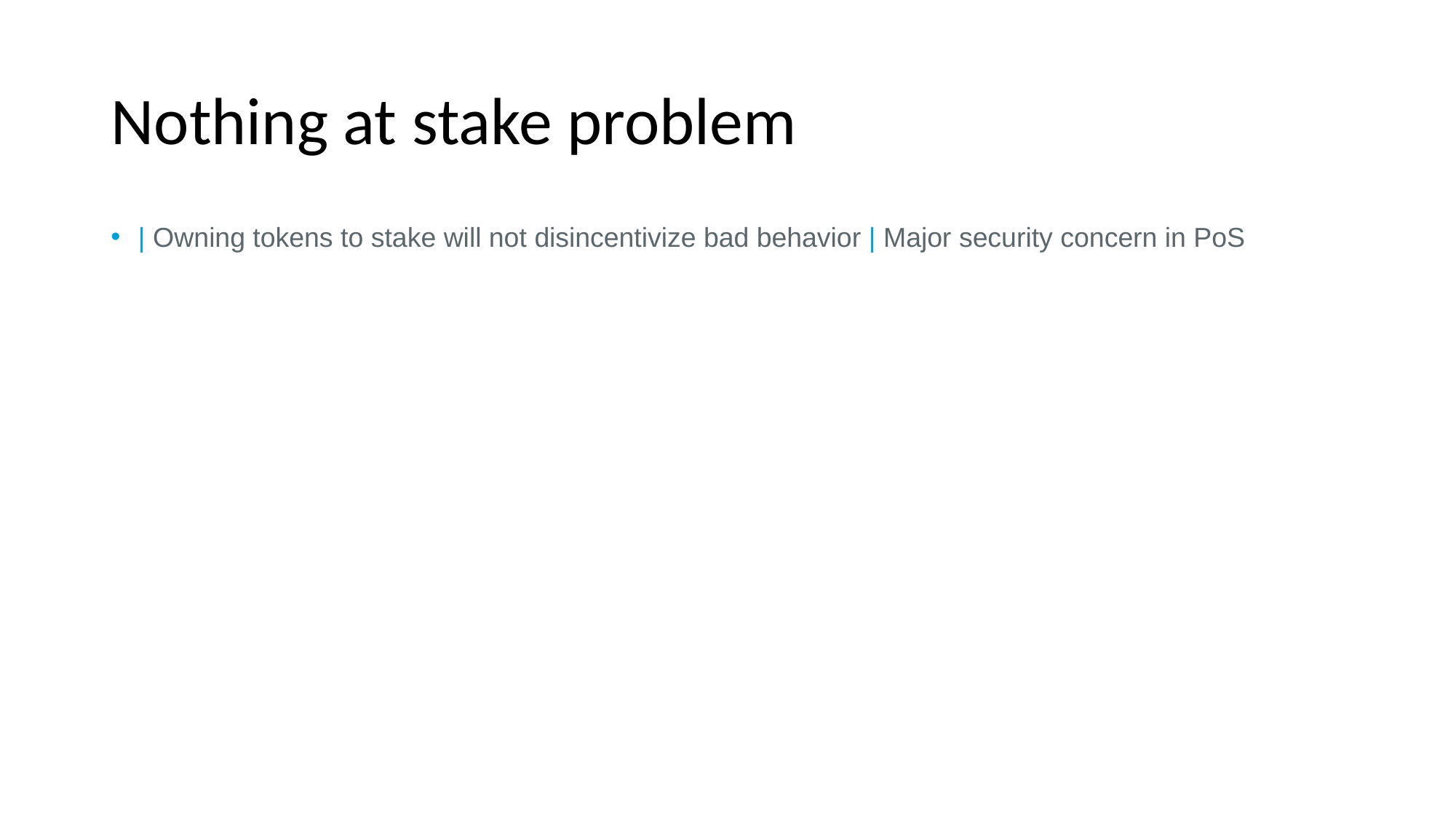

# Nothing at stake problem
| Owning tokens to stake will not disincentivize bad behavior | Major security concern in PoS